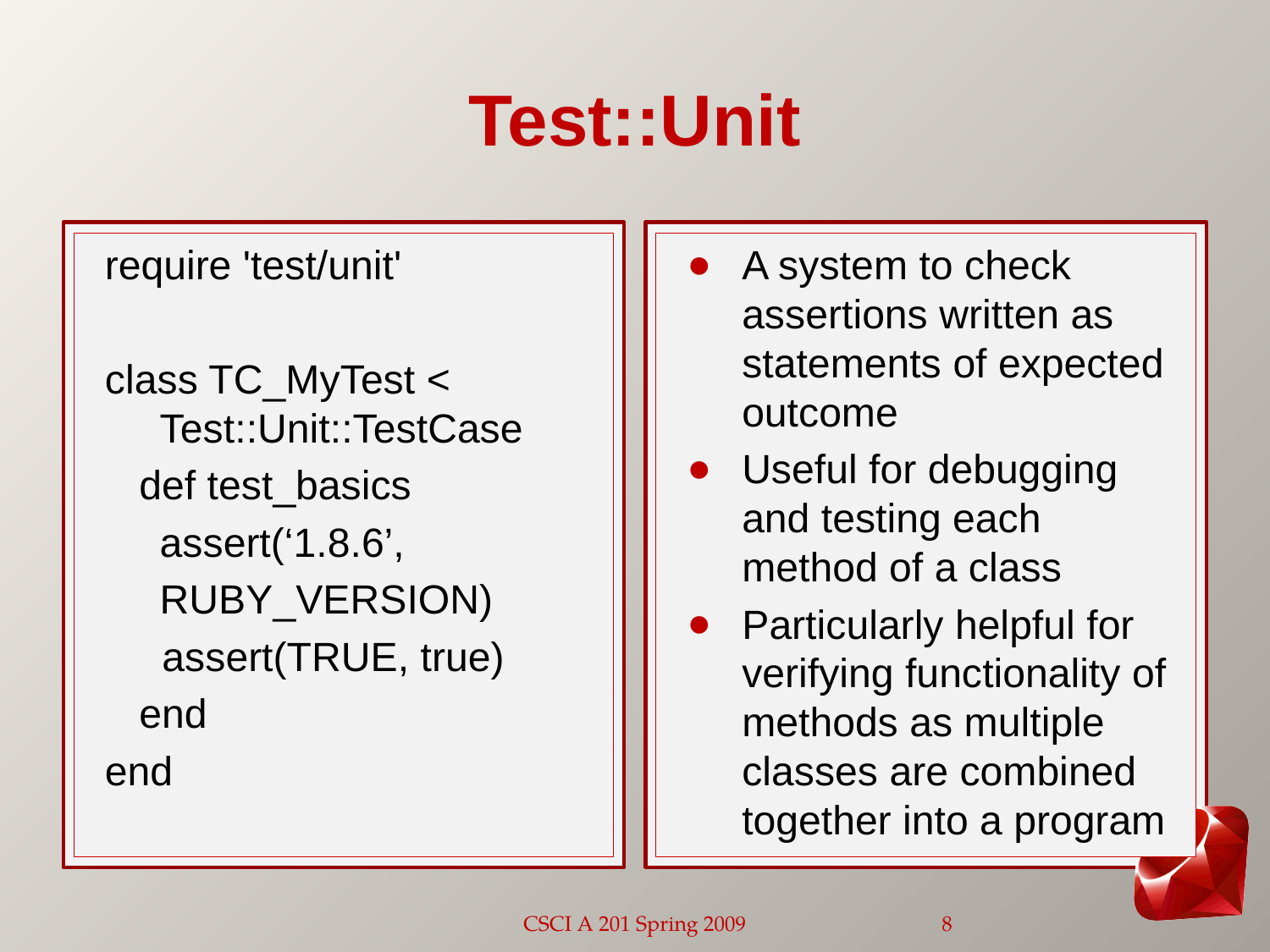

# Test::Unit
require 'test/unit'

class TC_MyTest < Test::Unit::TestCase
   def test_basics
	assert(‘1.8.6’,
		RUBY_VERSION)
     assert(TRUE, true)
   end
end

A system to check assertions written as statements of expected outcome
Useful for debugging and testing each method of a class
Particularly helpful for verifying functionality of methods as multiple classes are combined together into a program
CSCI A 201 Spring 2009
8